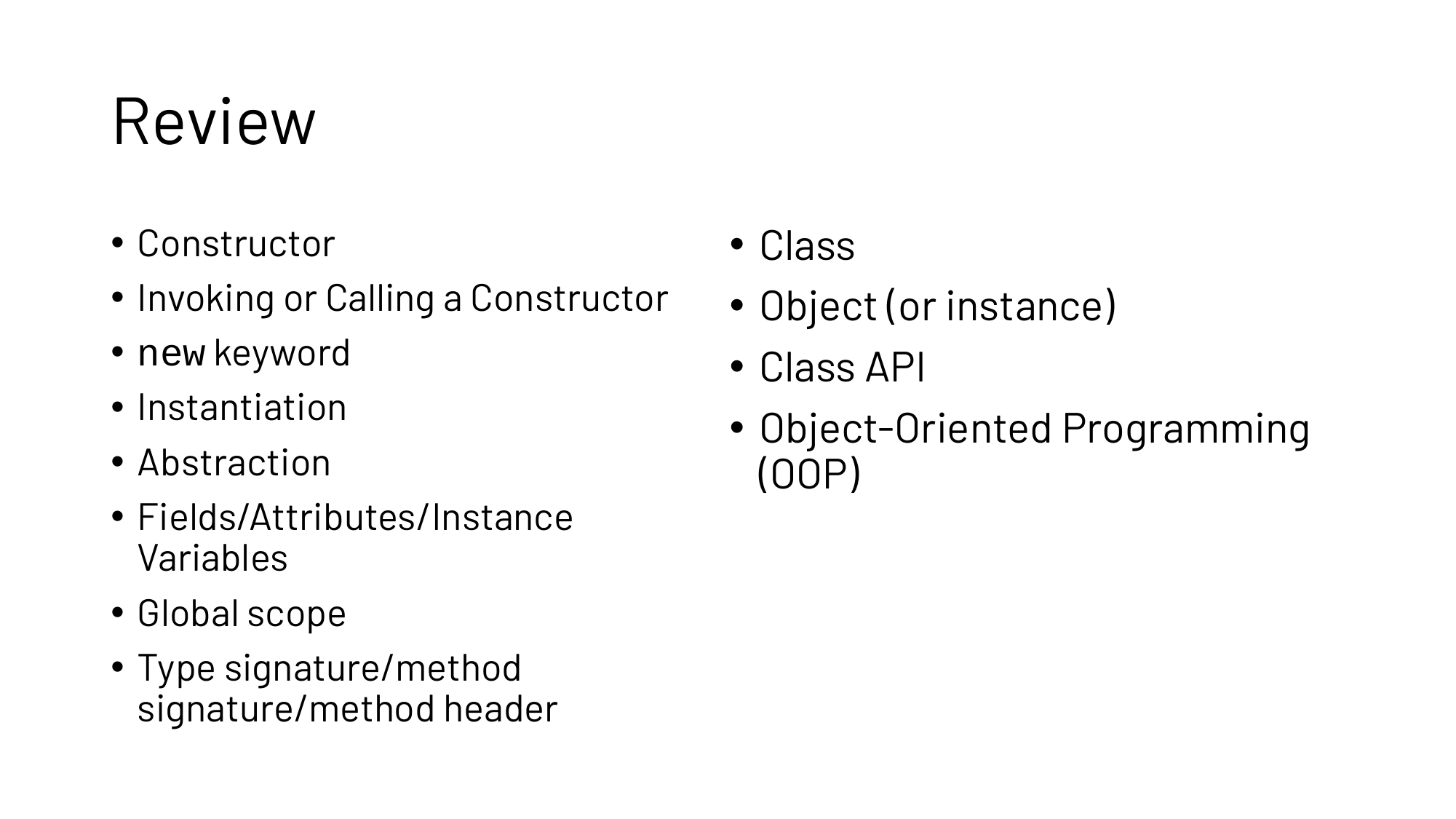

# Review
Constructor
Invoking or Calling a Constructor
new keyword
Instantiation
Abstraction
Fields/Attributes/Instance Variables
Global scope
Type signature/method signature/method header

Class
Object (or instance)
Class API
Object-Oriented Programming (OOP)